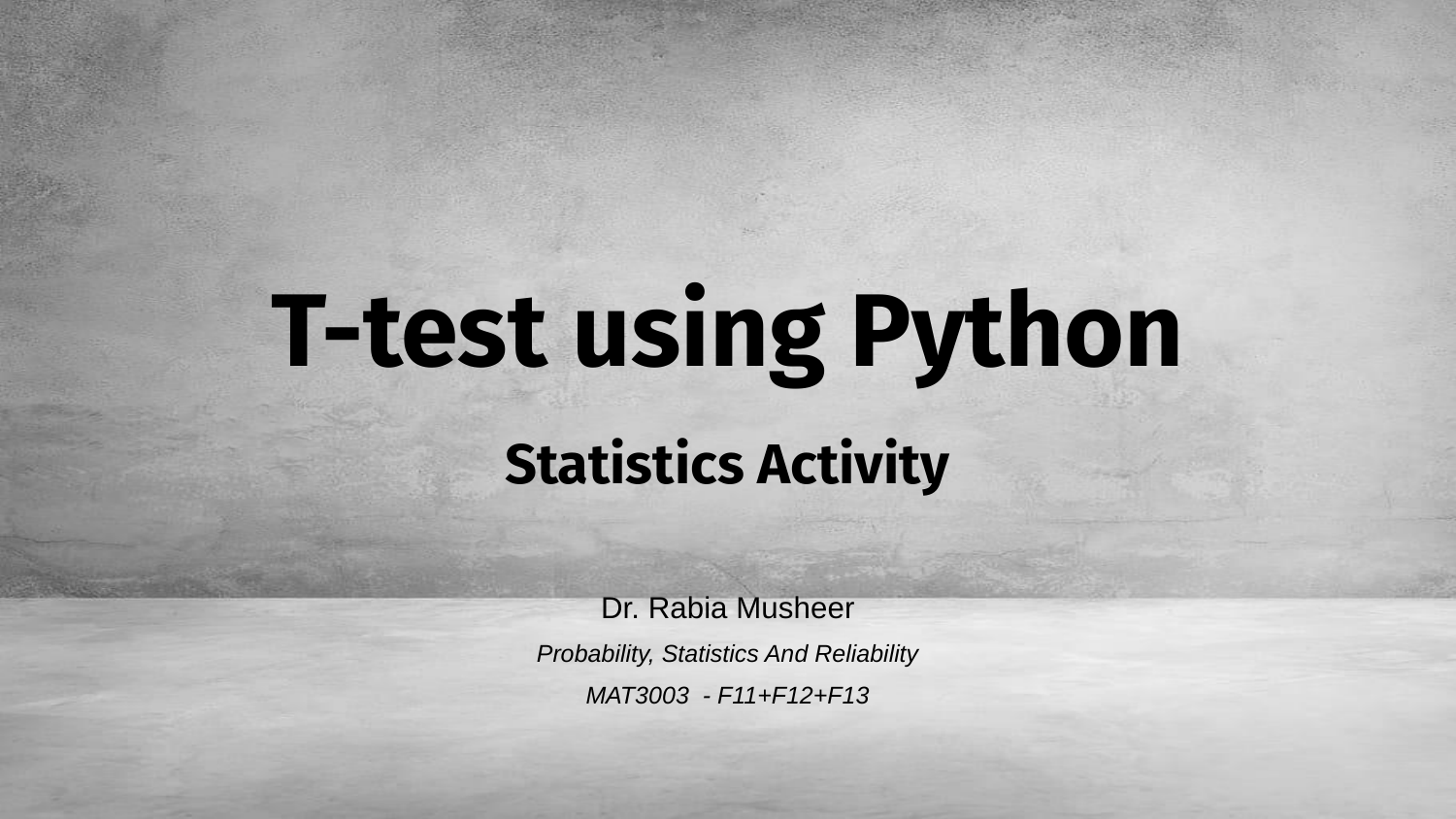

# T-test using Python
Statistics Activity

Dr. Rabia Musheer
Probability, Statistics And Reliability
MAT3003  - F11+F12+F13